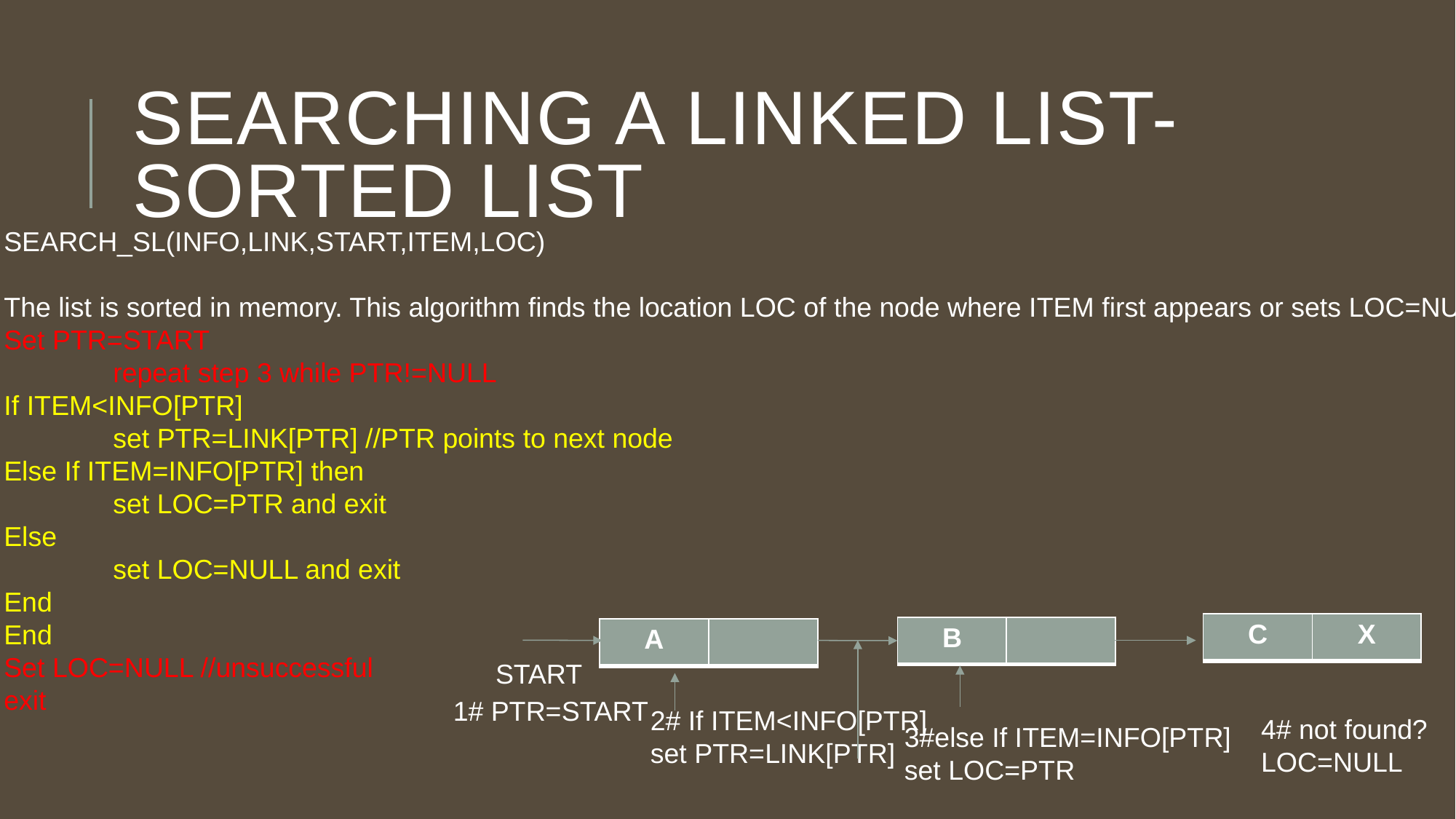

# SEARCHING A LINKED LIST-SORTED LIST
SEARCH_SL(INFO,LINK,START,ITEM,LOC)

The list is sorted in memory. This algorithm finds the location LOC of the node where ITEM first appears or sets LOC=NULL
Set PTR=START
	repeat step 3 while PTR!=NULL
If ITEM<INFO[PTR]
	set PTR=LINK[PTR] //PTR points to next node
Else If ITEM=INFO[PTR] then
	set LOC=PTR and exit
Else
	set LOC=NULL and exit
End
End
Set LOC=NULL //unsuccessful
exit

| C | X |
| --- | --- |
| B |  |
| --- | --- |
| A |  |
| --- | --- |
START
1# PTR=START
2# If ITEM<INFO[PTR]
set PTR=LINK[PTR]
4# not found?
LOC=NULL
3#else If ITEM=INFO[PTR]
set LOC=PTR